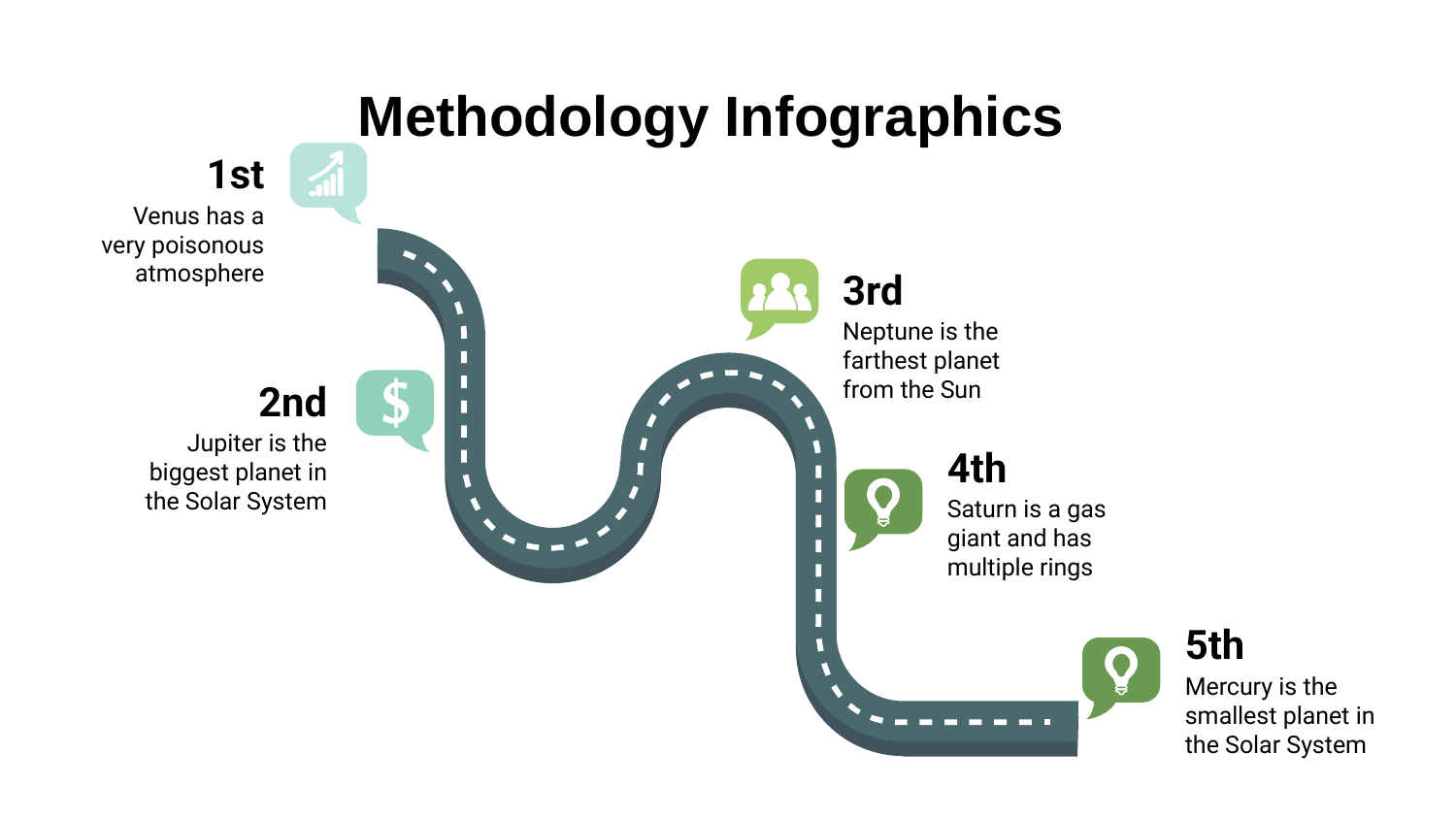

# Methodology Infographics
1st

Venus has a very poisonous atmosphere

3rd

Neptune is the farthest planet from the Sun
2nd

Jupiter is the biggest planet in the Solar System
4th

Saturn is a gas giant and has multiple rings
5th

Mercury is the smallest planet in the Solar System